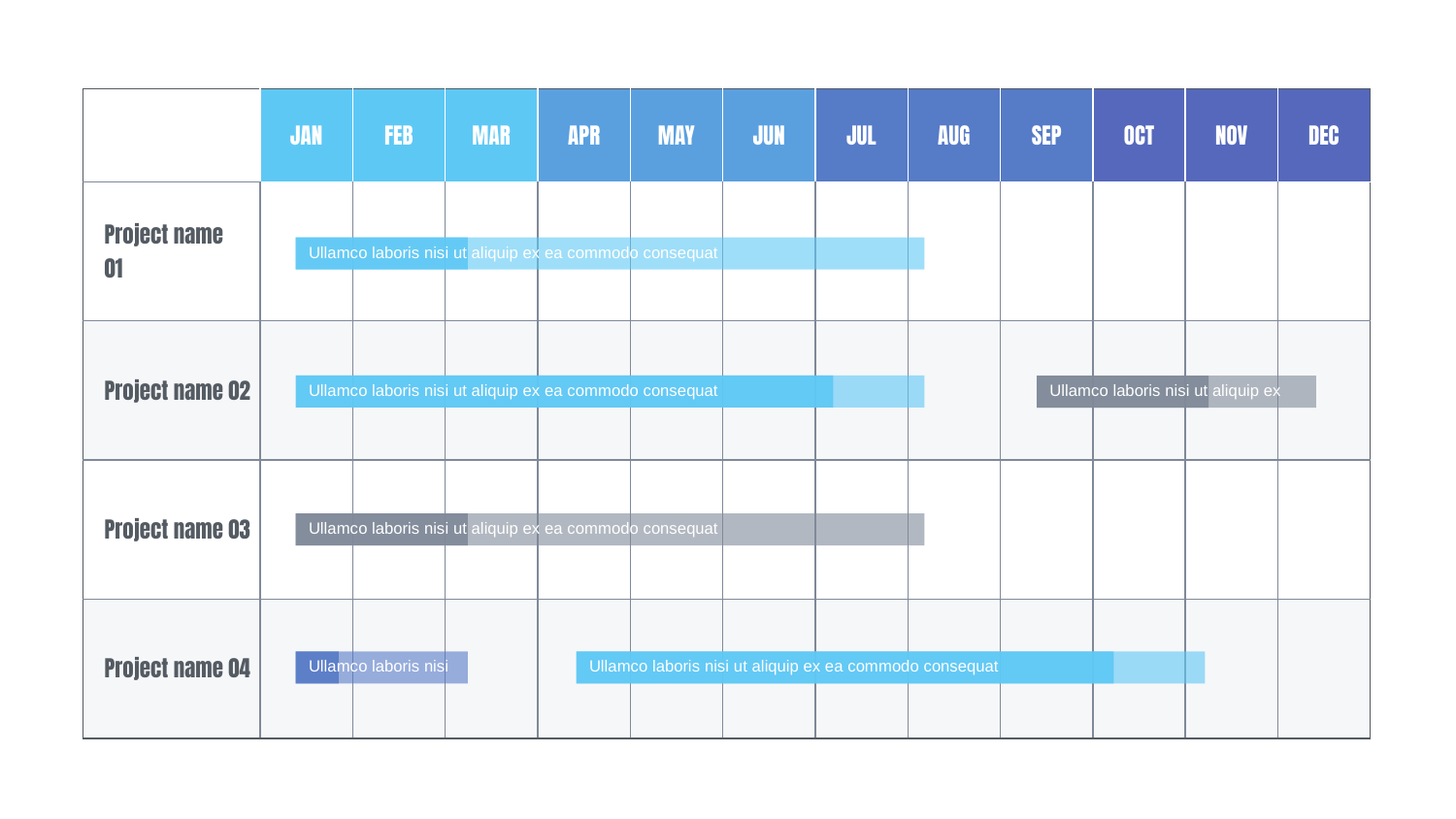

|  | JAN | FEB | MAR | APR | MAY | JUN | JUL | AUG | SEP | OCT | NOV | DEC |
| --- | --- | --- | --- | --- | --- | --- | --- | --- | --- | --- | --- | --- |
| Project name 01 |  |  |  |  |  |  |  |  |  |  |  |  |
| Project name 02 |  |  |  |  |  |  |  |  |  |  |  |  |
| Project name 03 |  |  |  |  |  |  |  |  |  |  |  |  |
| Project name 04 |  |  |  |  |  |  |  |  |  |  |  |  |

Ullamco laboris nisi ut aliquip ex ea commodo consequat

Ullamco laboris nisi ut aliquip ex ea commodo consequat

Ullamco laboris nisi ut aliquip ex

Ullamco laboris nisi ut aliquip ex ea commodo consequat

Ullamco laboris nisi

Ullamco laboris nisi ut aliquip ex ea commodo consequat